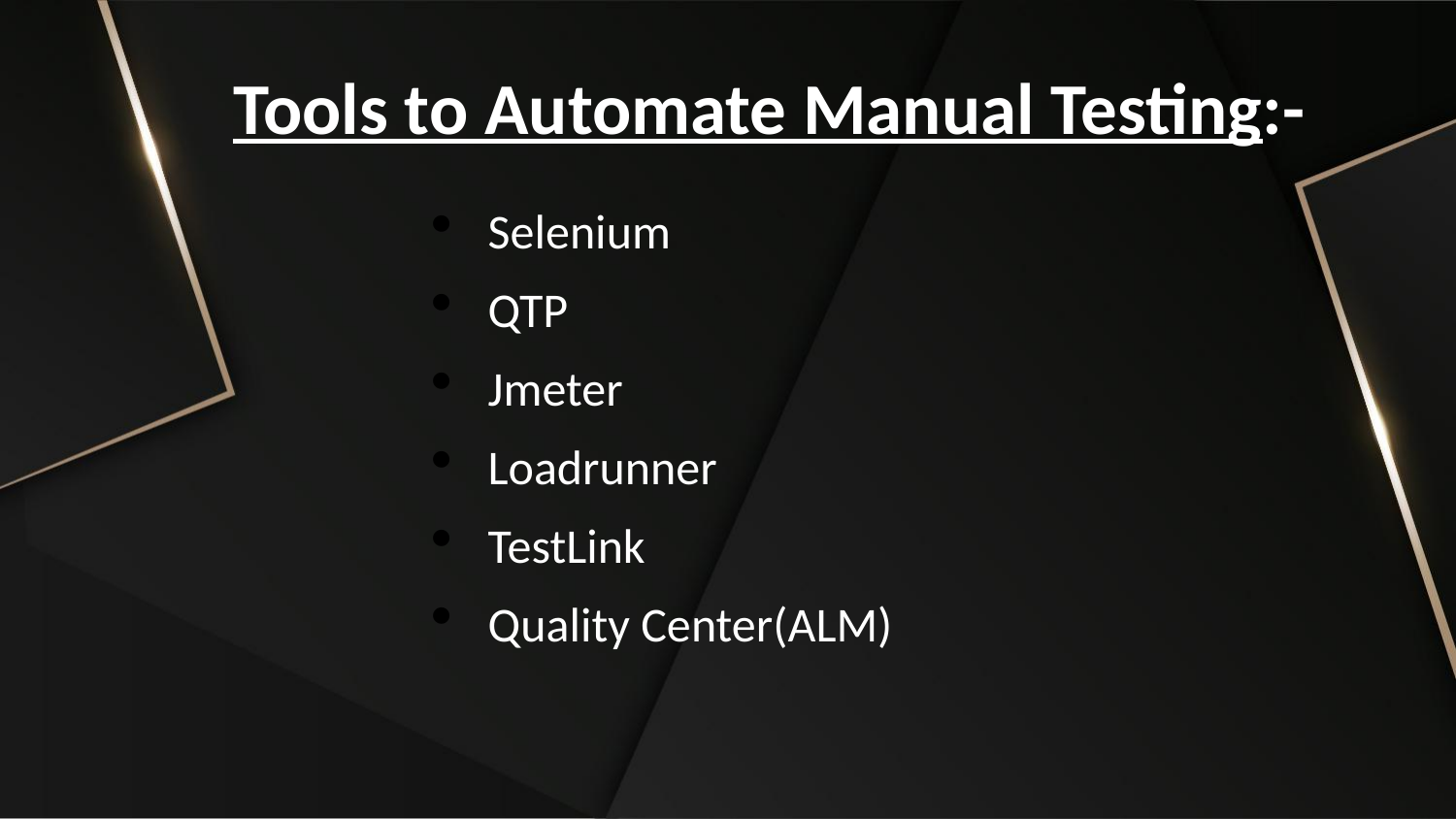

Tools to Automate Manual Testing:-
Selenium
QTP
Jmeter
Loadrunner
TestLink
Quality Center(ALM)